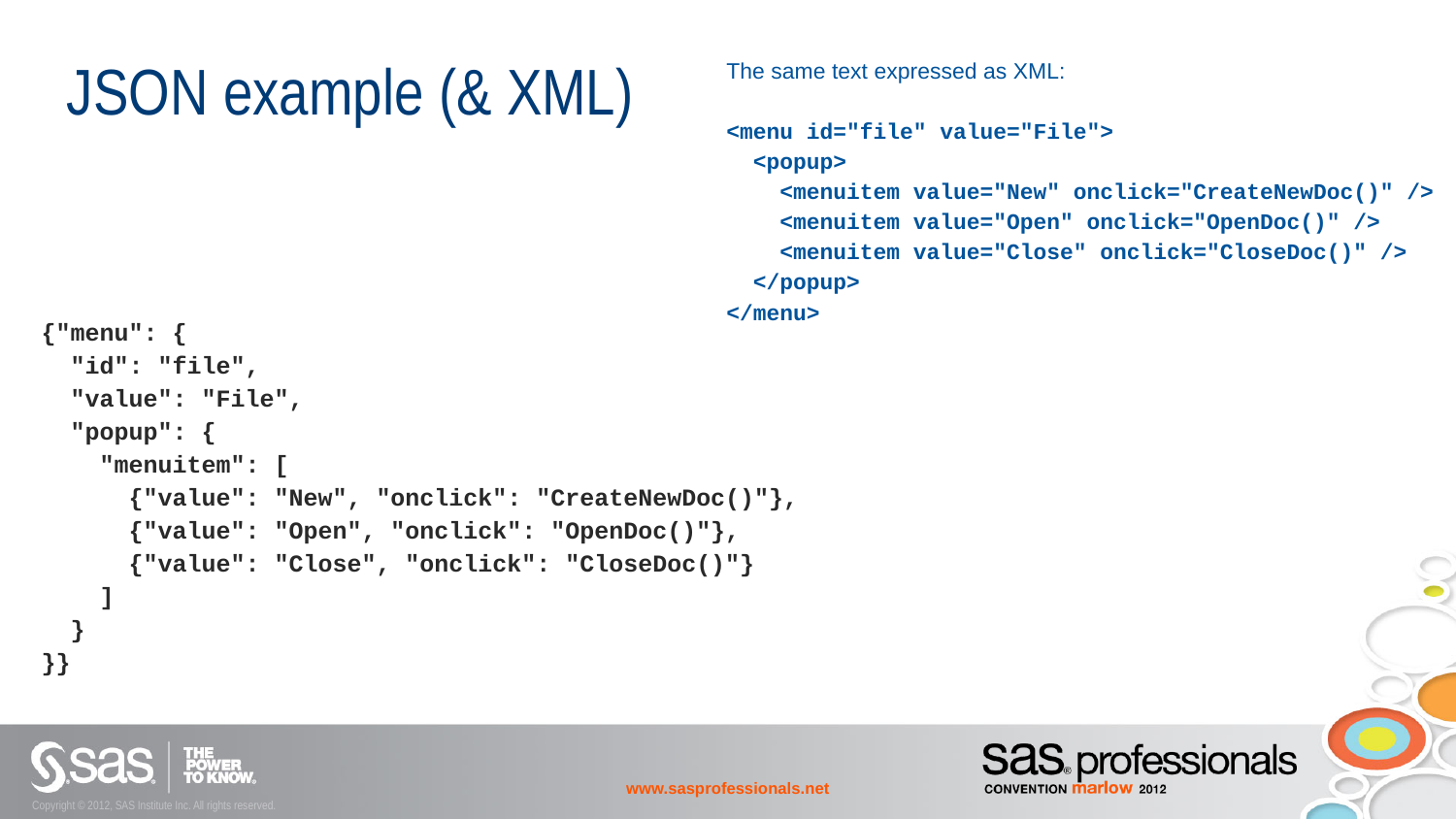

# JSON example (& XML)
The same text expressed as XML:

<menu id="file" value="File">
  <popup>
    <menuitem value="New" onclick="CreateNewDoc()" />
    <menuitem value="Open" onclick="OpenDoc()" />
    <menuitem value="Close" onclick="CloseDoc()" />
  </popup>
</menu>

{"menu": {
  "id": "file",
  "value": "File",
  "popup": {
    "menuitem": [
      {"value": "New", "onclick": "CreateNewDoc()"},
      {"value": "Open", "onclick": "OpenDoc()"},
      {"value": "Close", "onclick": "CloseDoc()"}
    ]
  }
}}